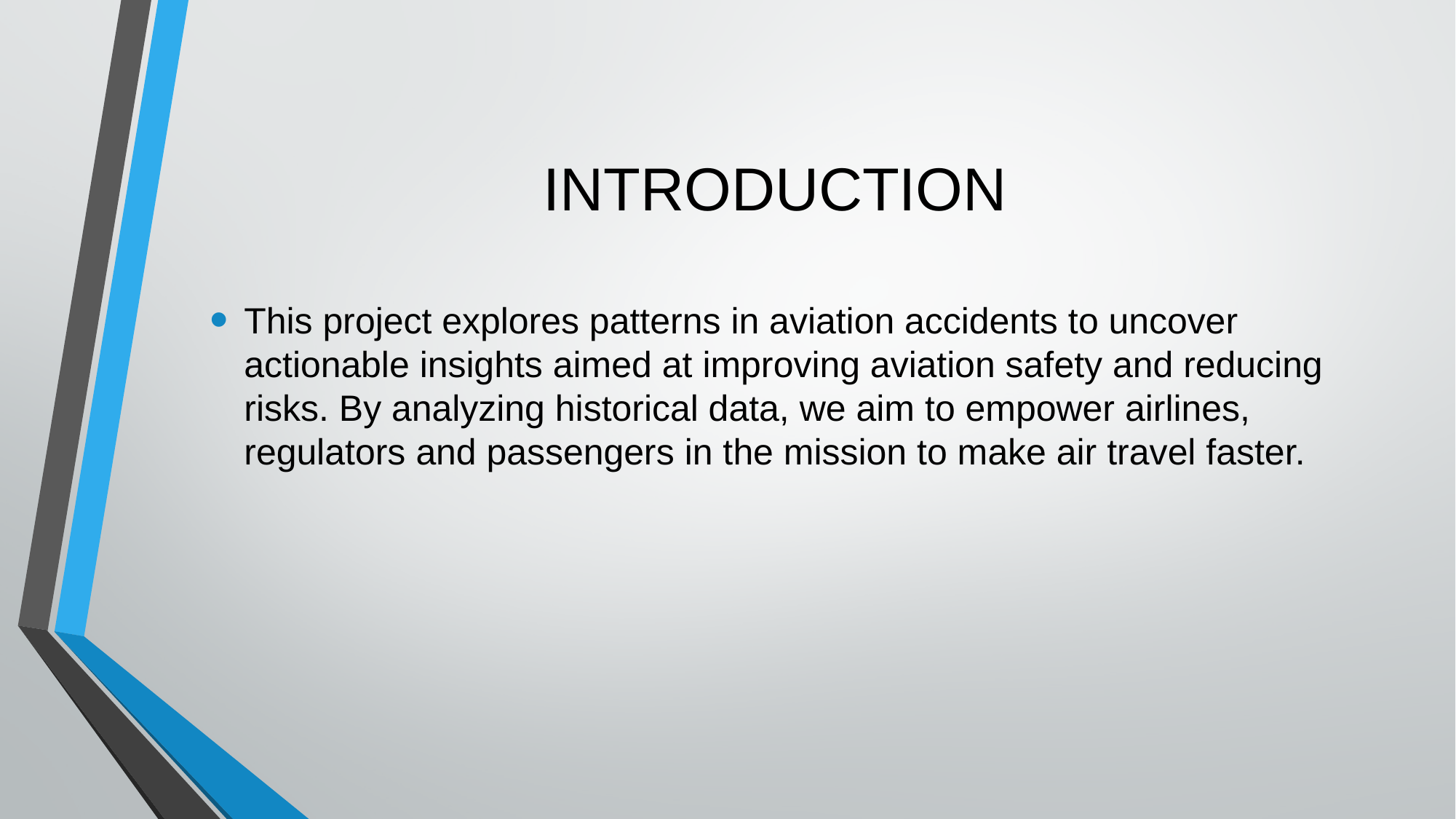

# INTRODUCTION
This project explores patterns in aviation accidents to uncover actionable insights aimed at improving aviation safety and reducing risks. By analyzing historical data, we aim to empower airlines, regulators and passengers in the mission to make air travel faster.